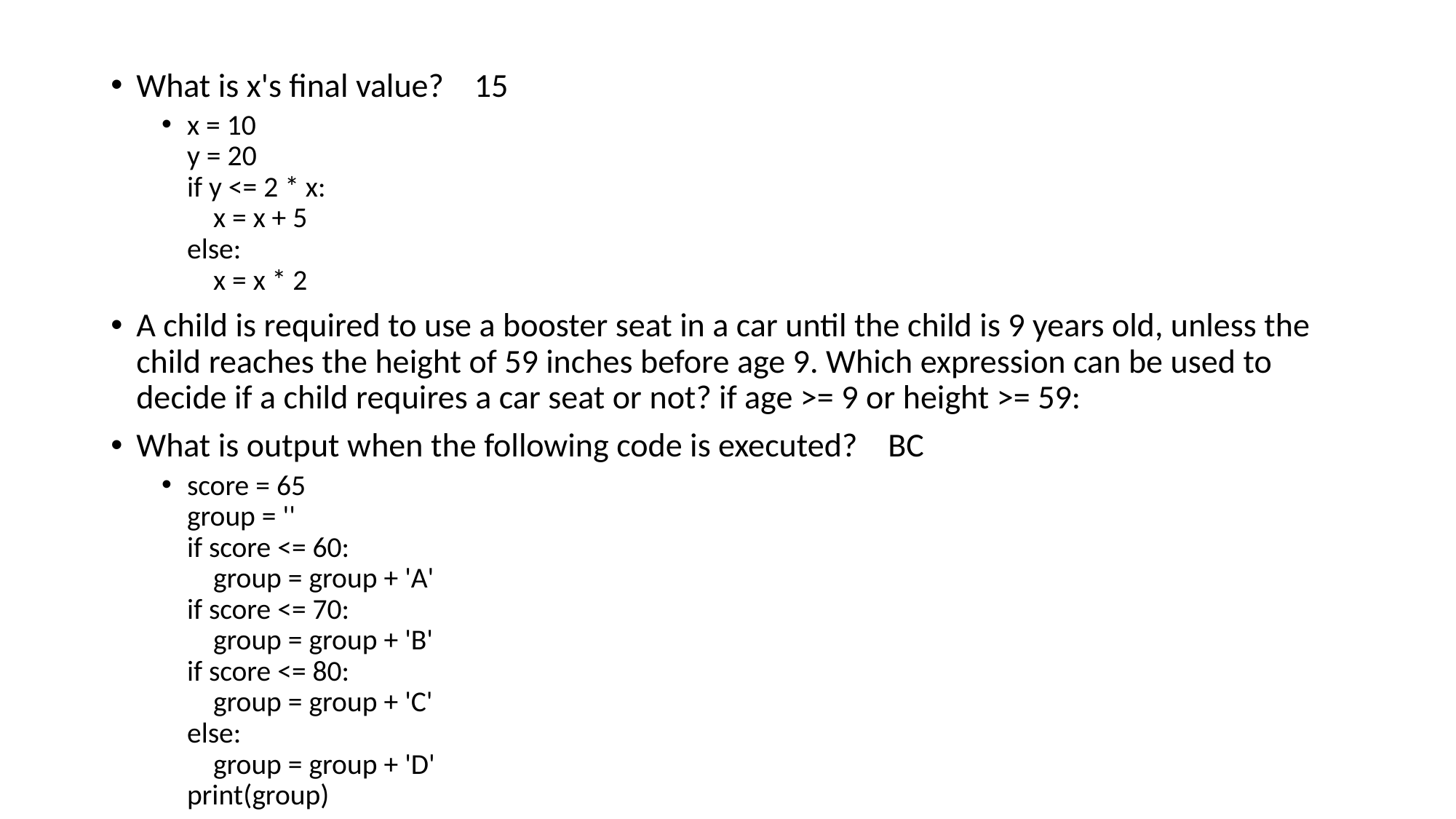

What is x's final value?    15
x = 10
y = 20
if y <= 2 * x:
    x = x + 5
else:
    x = x * 2
A child is required to use a booster seat in a car until the child is 9 years old, unless the child reaches the height of 59 inches before age 9. Which expression can be used to decide if a child requires a car seat or not? if age >= 9 or height >= 59:
What is output when the following code is executed?    BC
score = 65
group = ''
if score <= 60:
    group = group + 'A'
if score <= 70:
    group = group + 'B'
if score <= 80:
    group = group + 'C'
else:
    group = group + 'D'
print(group)